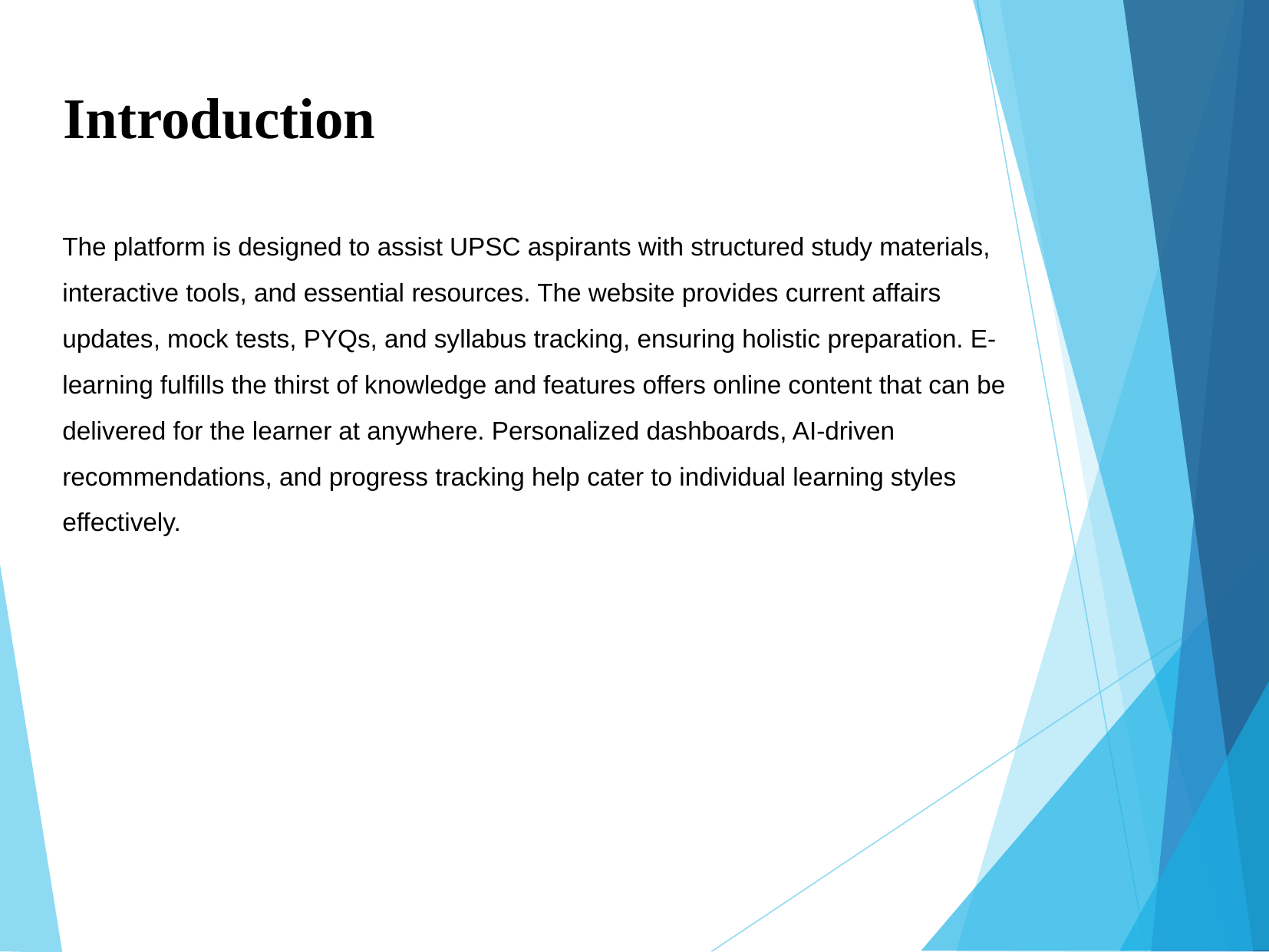

Introduction

The platform is designed to assist UPSC aspirants with structured study materials, interactive tools, and essential resources. The website provides current affairs updates, mock tests, PYQs, and syllabus tracking, ensuring holistic preparation. E-learning fulfills the thirst of knowledge and features offers online content that can be delivered for the learner at anywhere. Personalized dashboards, AI-driven recommendations, and progress tracking help cater to individual learning styles effectively.